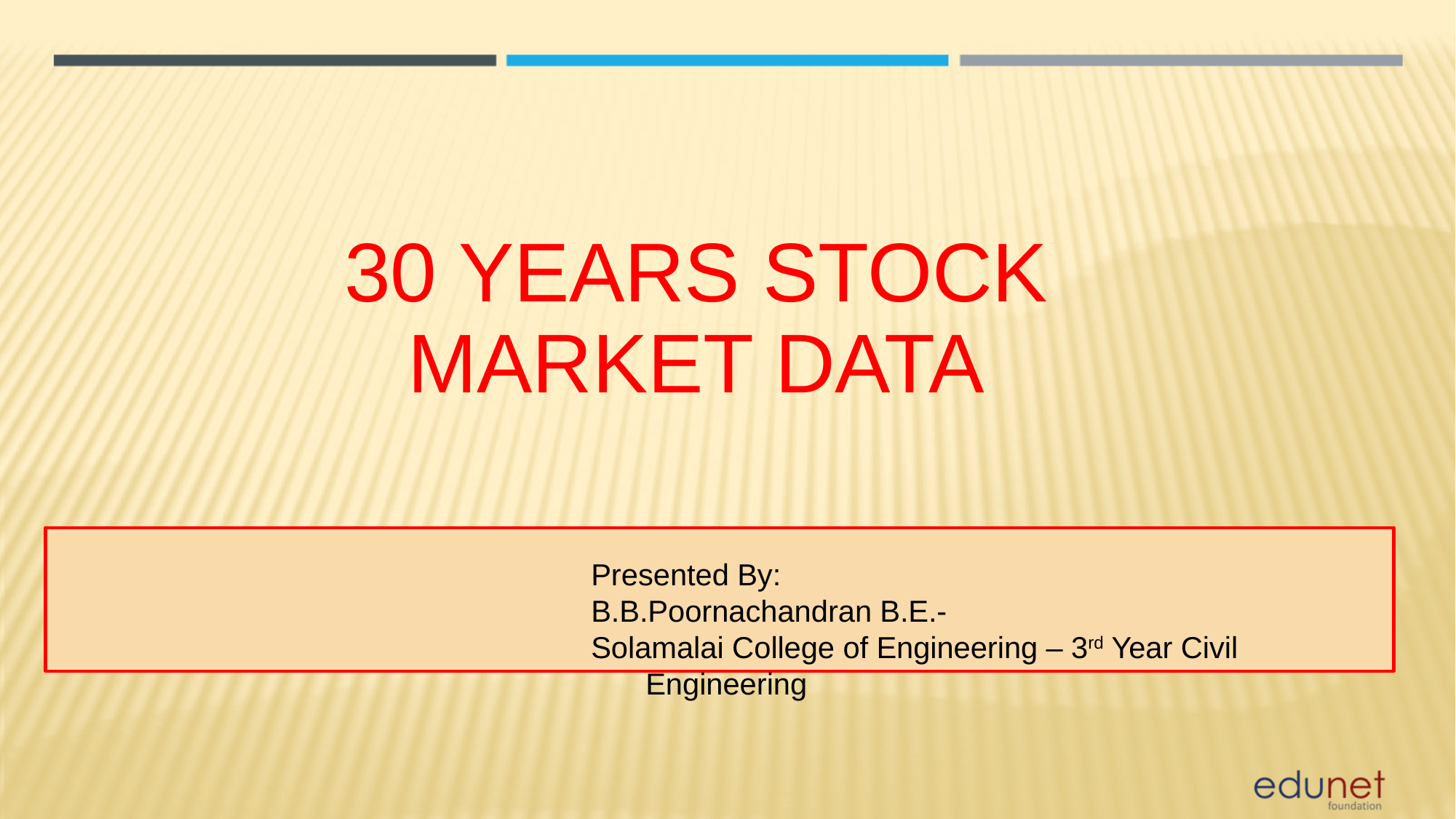

30 YEARS STOCK MARKET DATA

Presented By:
B.B.Poornachandran B.E.-
Solamalai College of Engineering – 3rd Year Civil Engineering